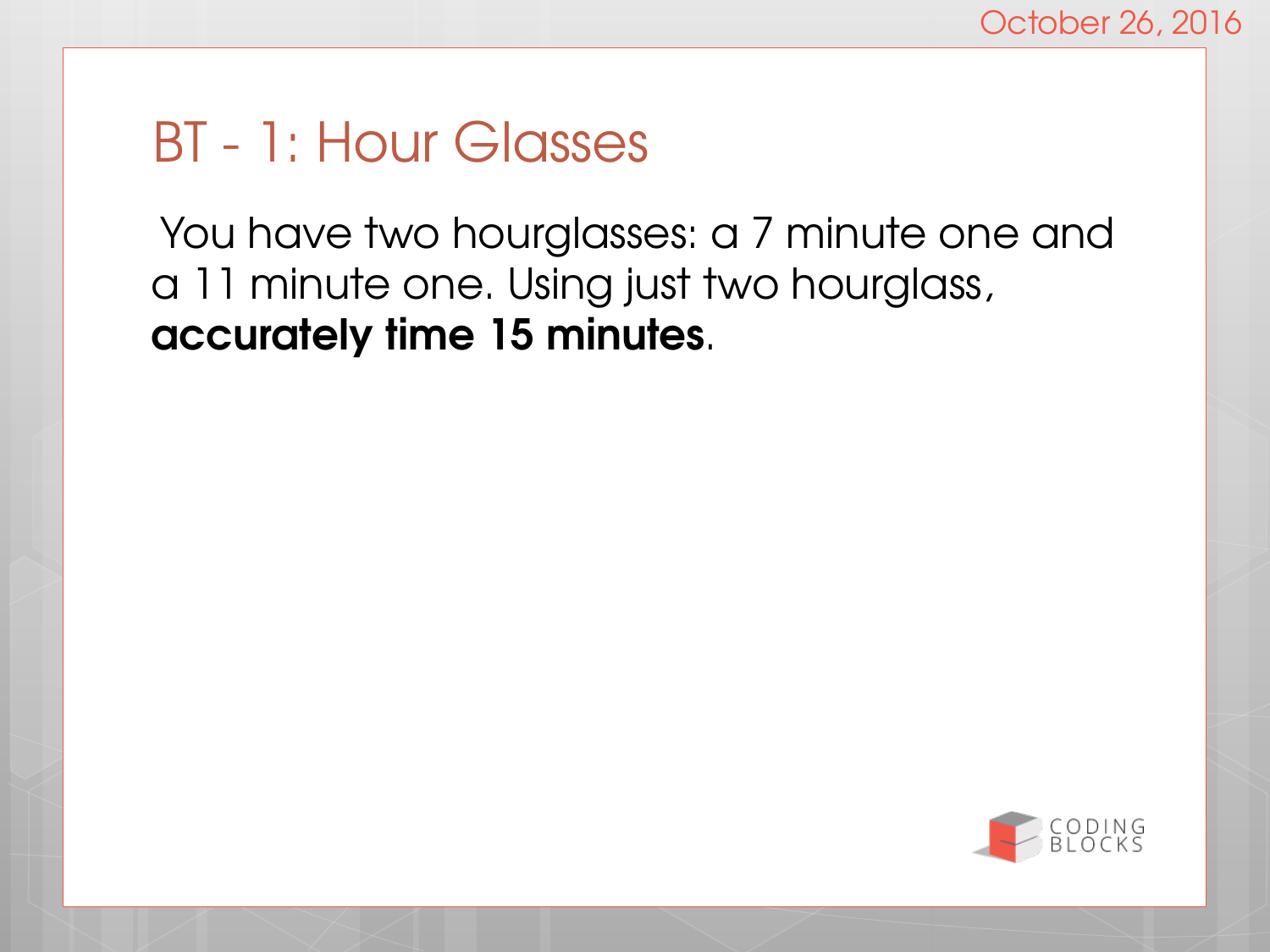

October 26, 2016
30
# BT - 1: Hour Glasses
You have two hourglasses: a 7 minute one and a 11 minute one. Using just two hourglass, accurately time 15 minutes.